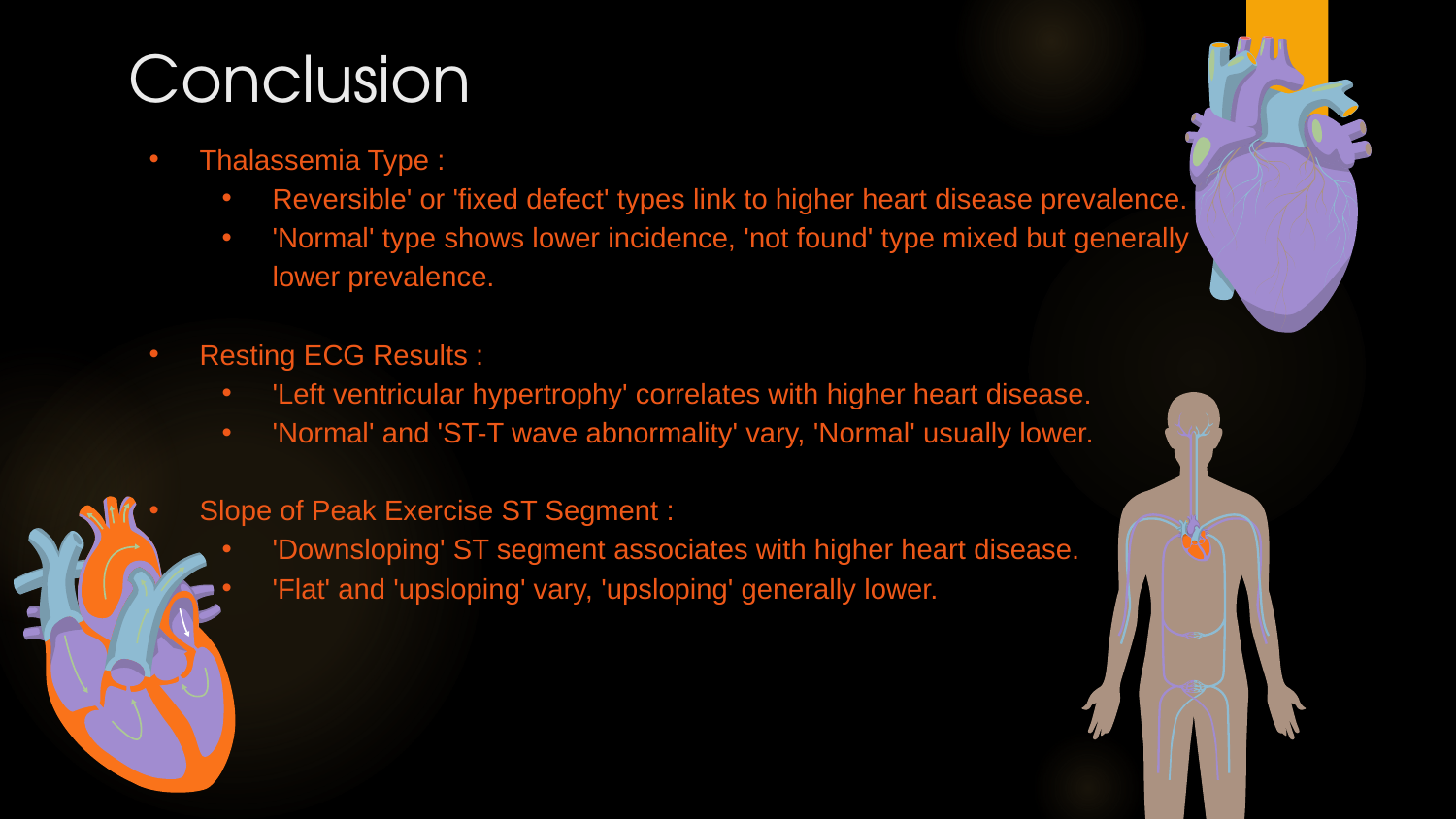

# Conclusion

Thalassemia Type :
Reversible' or 'fixed defect' types link to higher heart disease prevalence.
'Normal' type shows lower incidence, 'not found' type mixed but generally lower prevalence.

Resting ECG Results :
'Left ventricular hypertrophy' correlates with higher heart disease.
'Normal' and 'ST-T wave abnormality' vary, 'Normal' usually lower.

Slope of Peak Exercise ST Segment :
'Downsloping' ST segment associates with higher heart disease.
'Flat' and 'upsloping' vary, 'upsloping' generally lower.